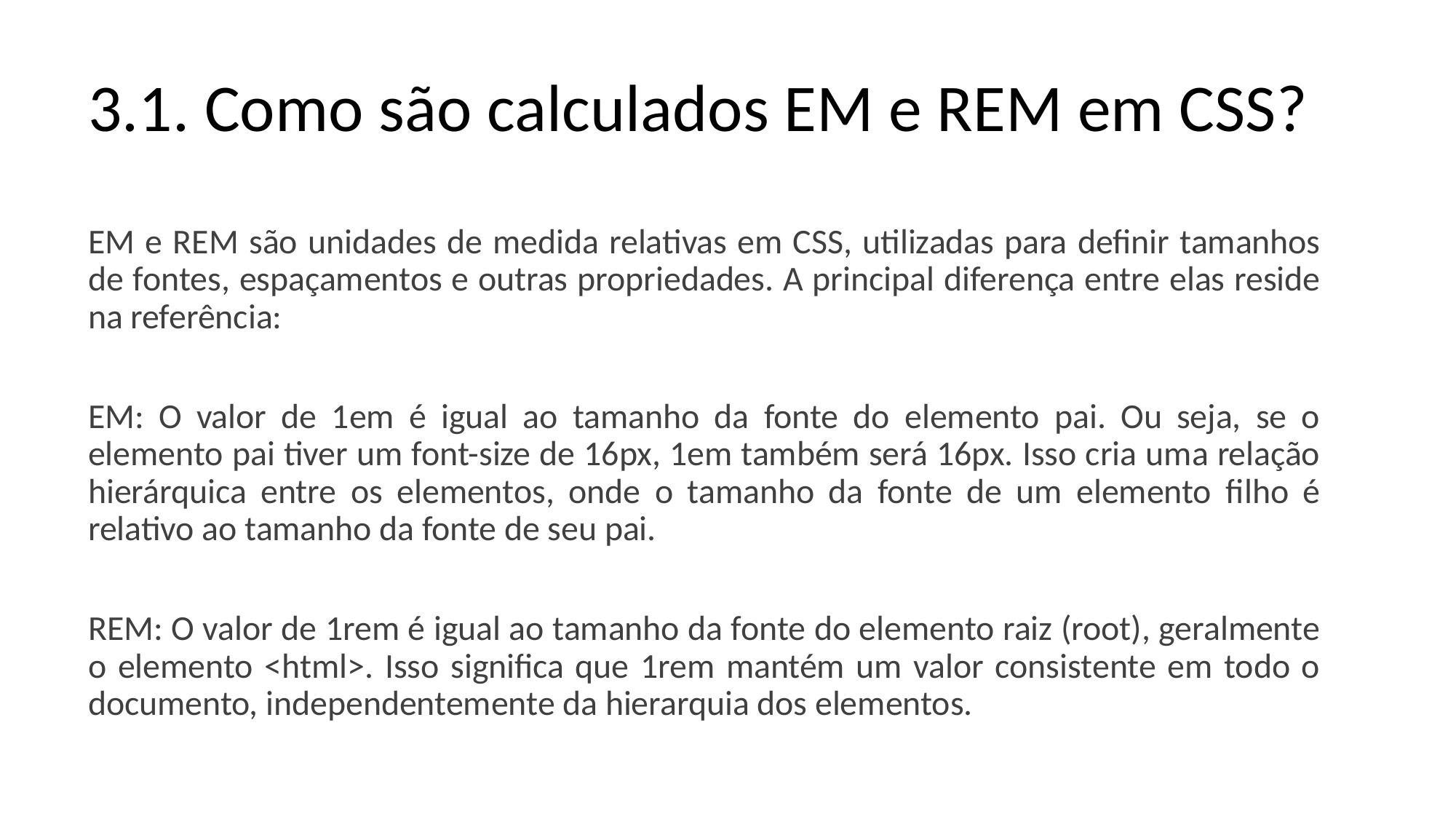

# 3.1. Como são calculados EM e REM em CSS?
EM e REM são unidades de medida relativas em CSS, utilizadas para definir tamanhos de fontes, espaçamentos e outras propriedades. A principal diferença entre elas reside na referência:

EM: O valor de 1em é igual ao tamanho da fonte do elemento pai. Ou seja, se o elemento pai tiver um font-size de 16px, 1em também será 16px. Isso cria uma relação hierárquica entre os elementos, onde o tamanho da fonte de um elemento filho é relativo ao tamanho da fonte de seu pai.

REM: O valor de 1rem é igual ao tamanho da fonte do elemento raiz (root), geralmente o elemento <html>. Isso significa que 1rem mantém um valor consistente em todo o documento, independentemente da hierarquia dos elementos.